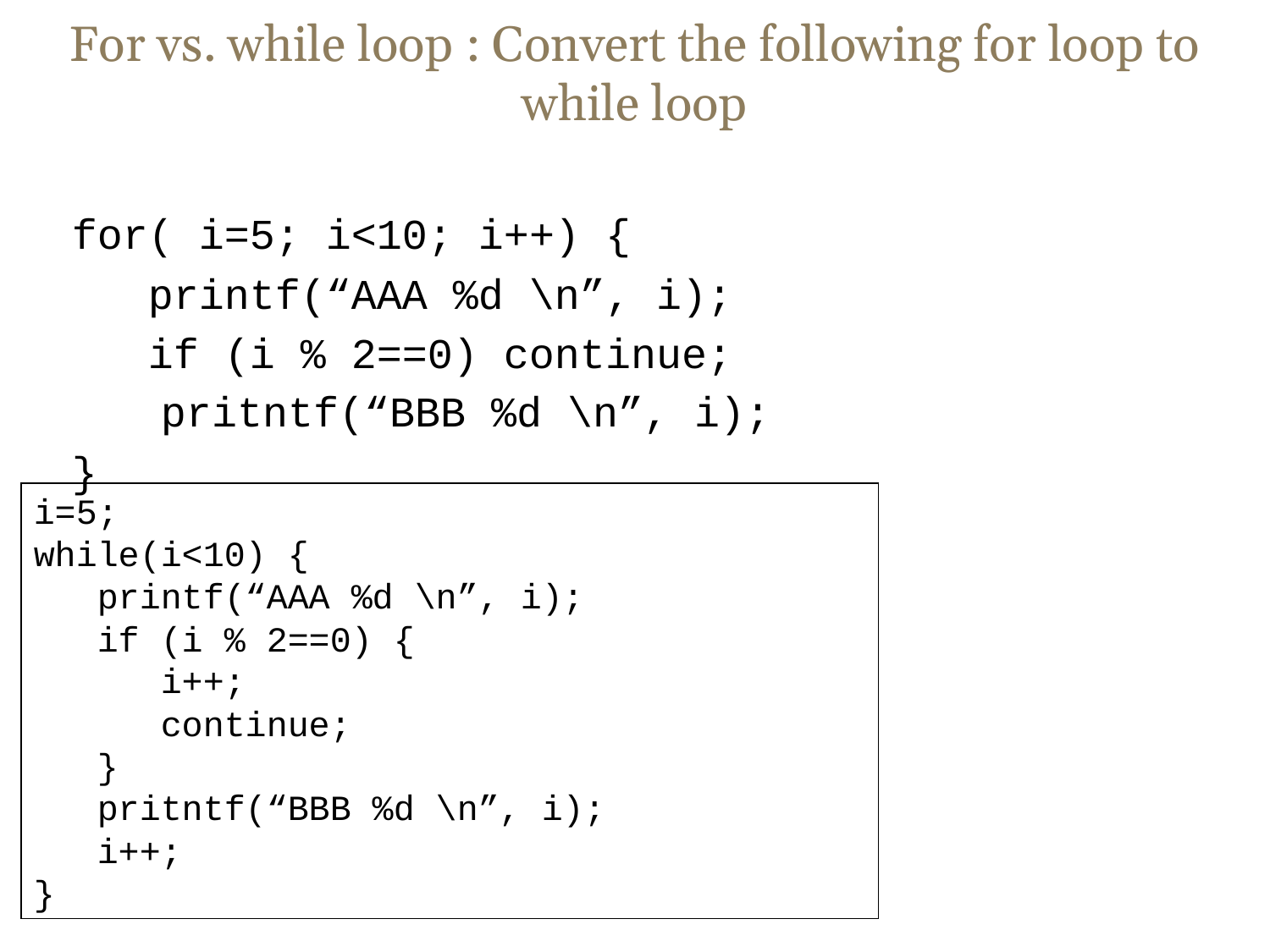

# For vs. while loop : Convert the following for loop to while loop
	for( i=5; i<10; i++) {
	   printf(“AAA %d \n”, i);
	   if (i % 2==0) continue;
     pritntf(“BBB %d \n”, i);
	}

i=5;
while(i<10) {
   printf(“AAA %d \n”, i);
   if (i % 2==0) {
	i++;
	continue;
   }
   pritntf(“BBB %d \n”, i);
   i++;
}